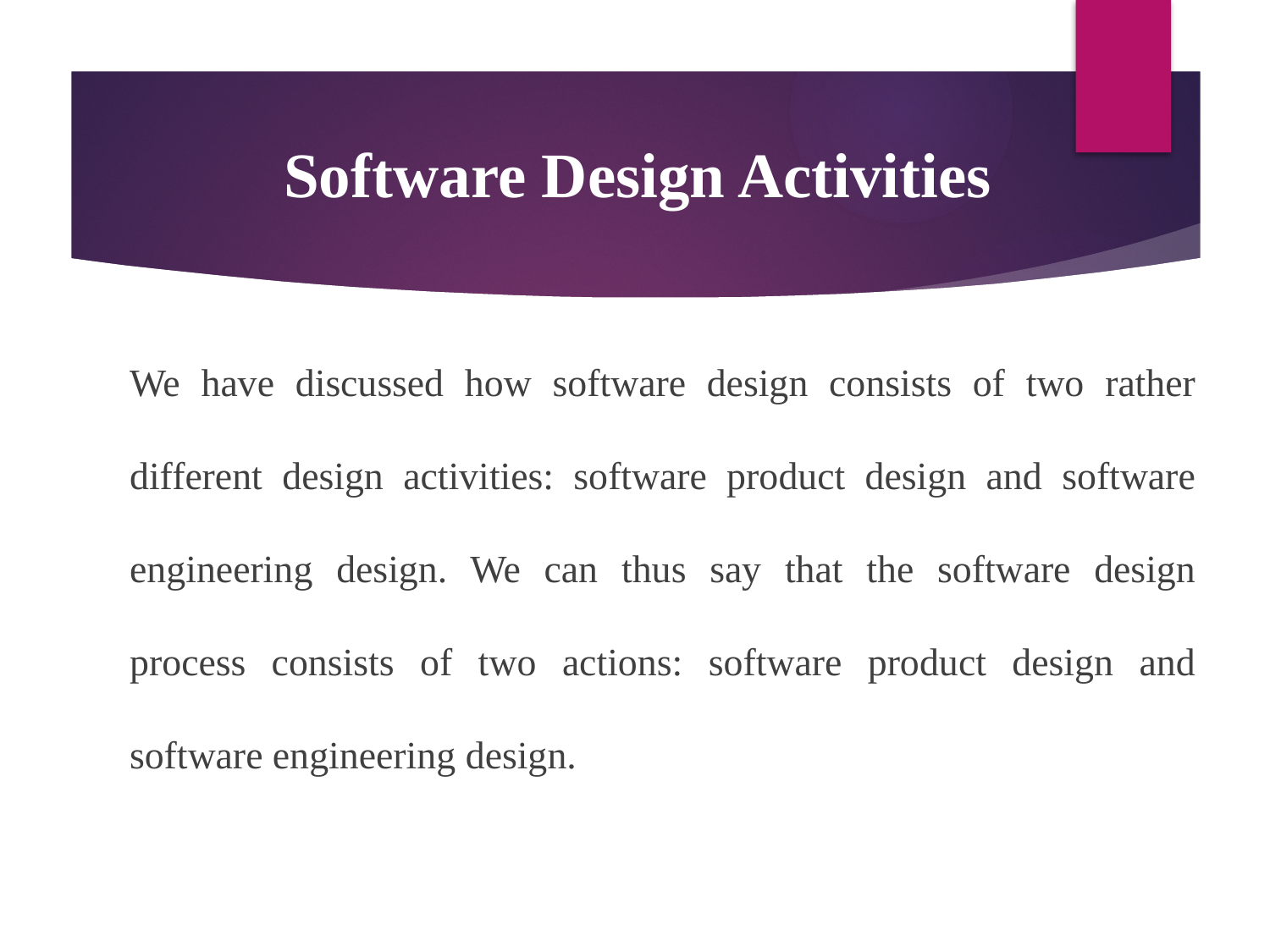

# Software Design Activities
We have discussed how software design consists of two rather different design activities: software product design and software engineering design. We can thus say that the software design process consists of two actions: software product design and software engineering design.